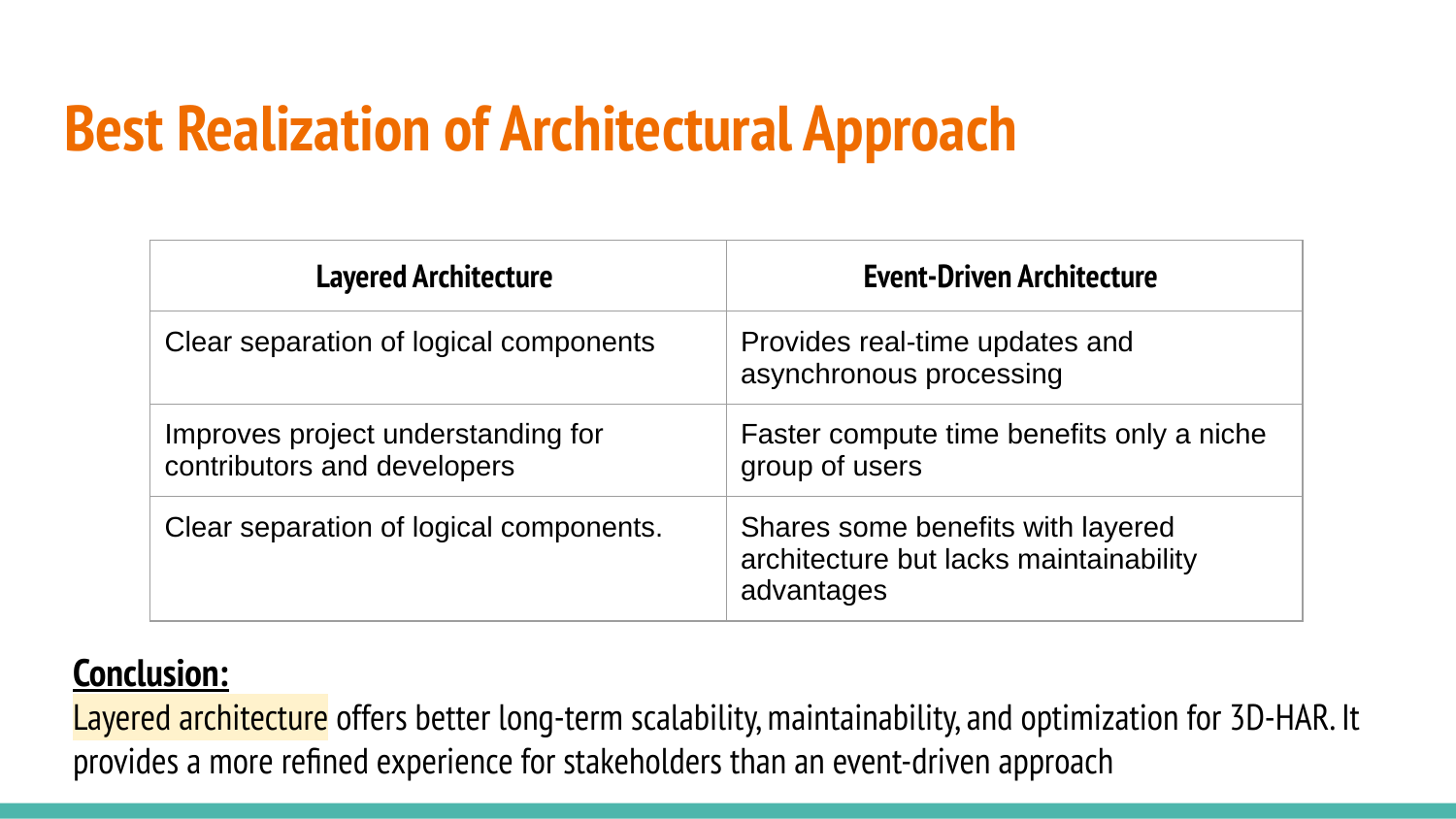

# Best Realization of Architectural Approach
| Layered Architecture | Event-Driven Architecture |
| --- | --- |
| Clear separation of logical components | Provides real-time updates and asynchronous processing |
| Improves project understanding for contributors and developers | Faster compute time benefits only a niche group of users |
| Clear separation of logical components. | Shares some benefits with layered architecture but lacks maintainability advantages |
Conclusion:
Layered architecture offers better long-term scalability, maintainability, and optimization for 3D-HAR. It provides a more refined experience for stakeholders than an event-driven approach